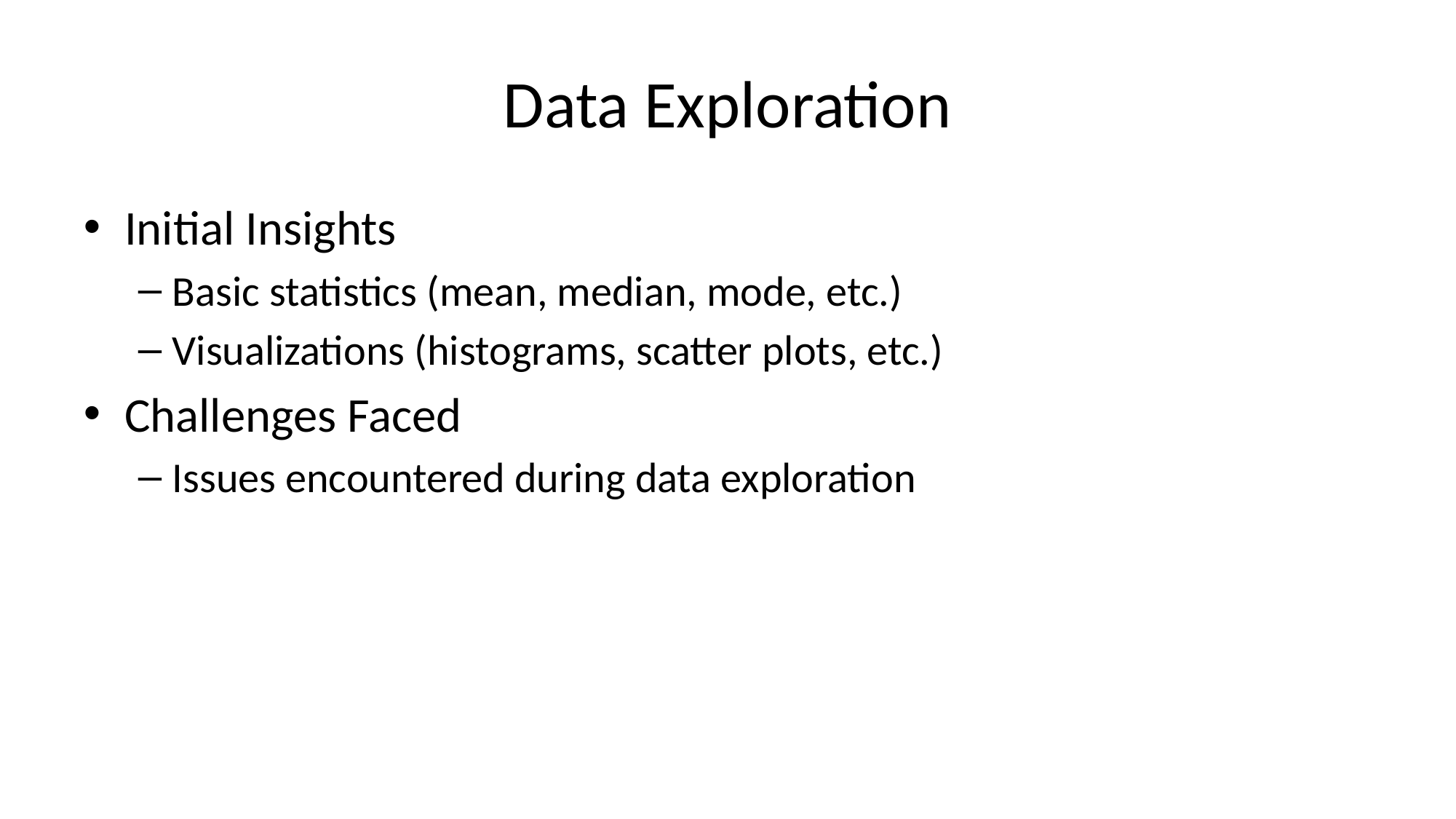

# Data Exploration
Initial Insights
Basic statistics (mean, median, mode, etc.)
Visualizations (histograms, scatter plots, etc.)
Challenges Faced
Issues encountered during data exploration